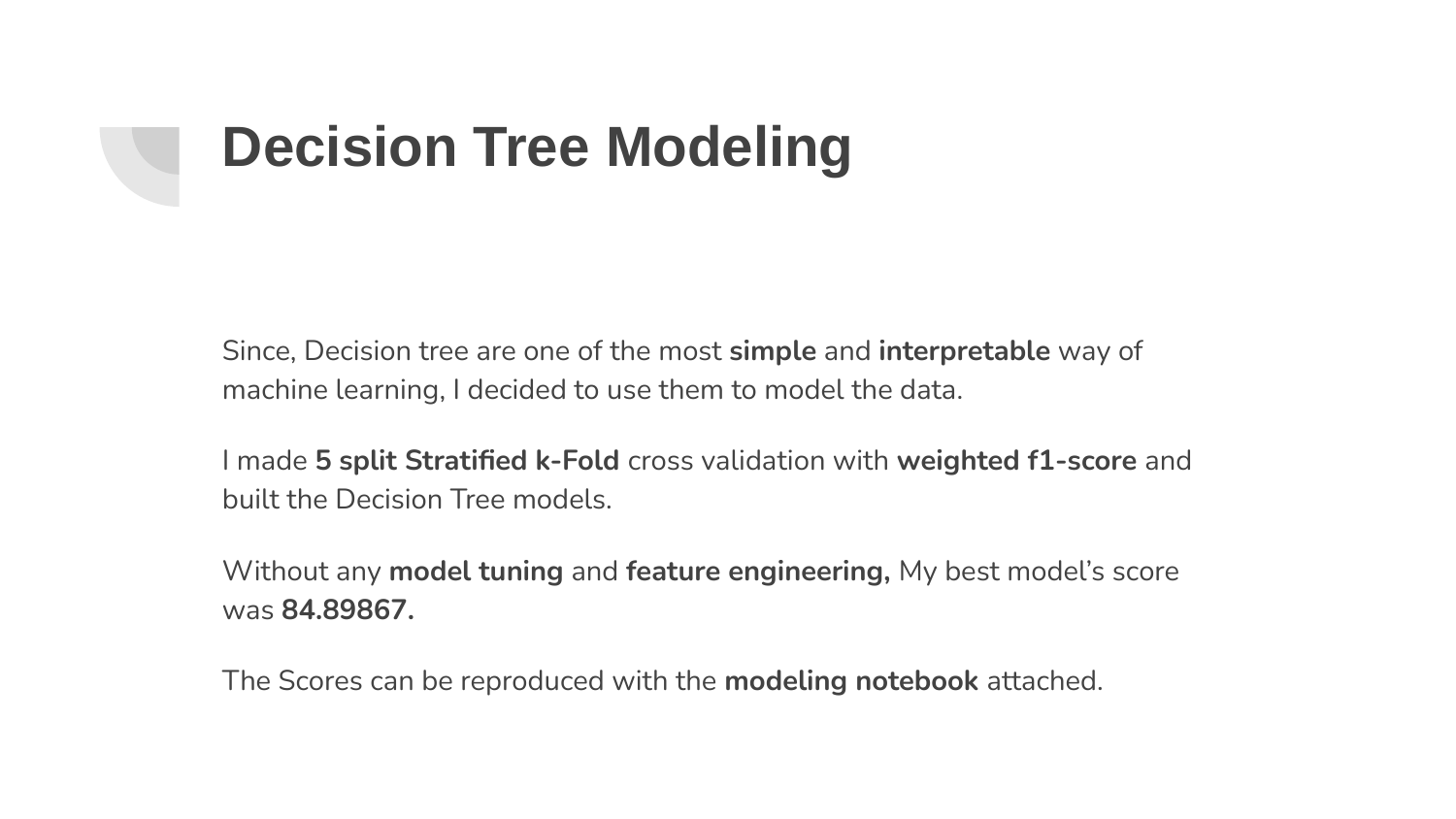

# Decision Tree Modeling
Since, Decision tree are one of the most simple and interpretable way of machine learning, I decided to use them to model the data.
I made 5 split Stratified k-Fold cross validation with weighted f1-score and built the Decision Tree models.
Without any model tuning and feature engineering, My best model’s score was 84.89867.
The Scores can be reproduced with the modeling notebook attached.